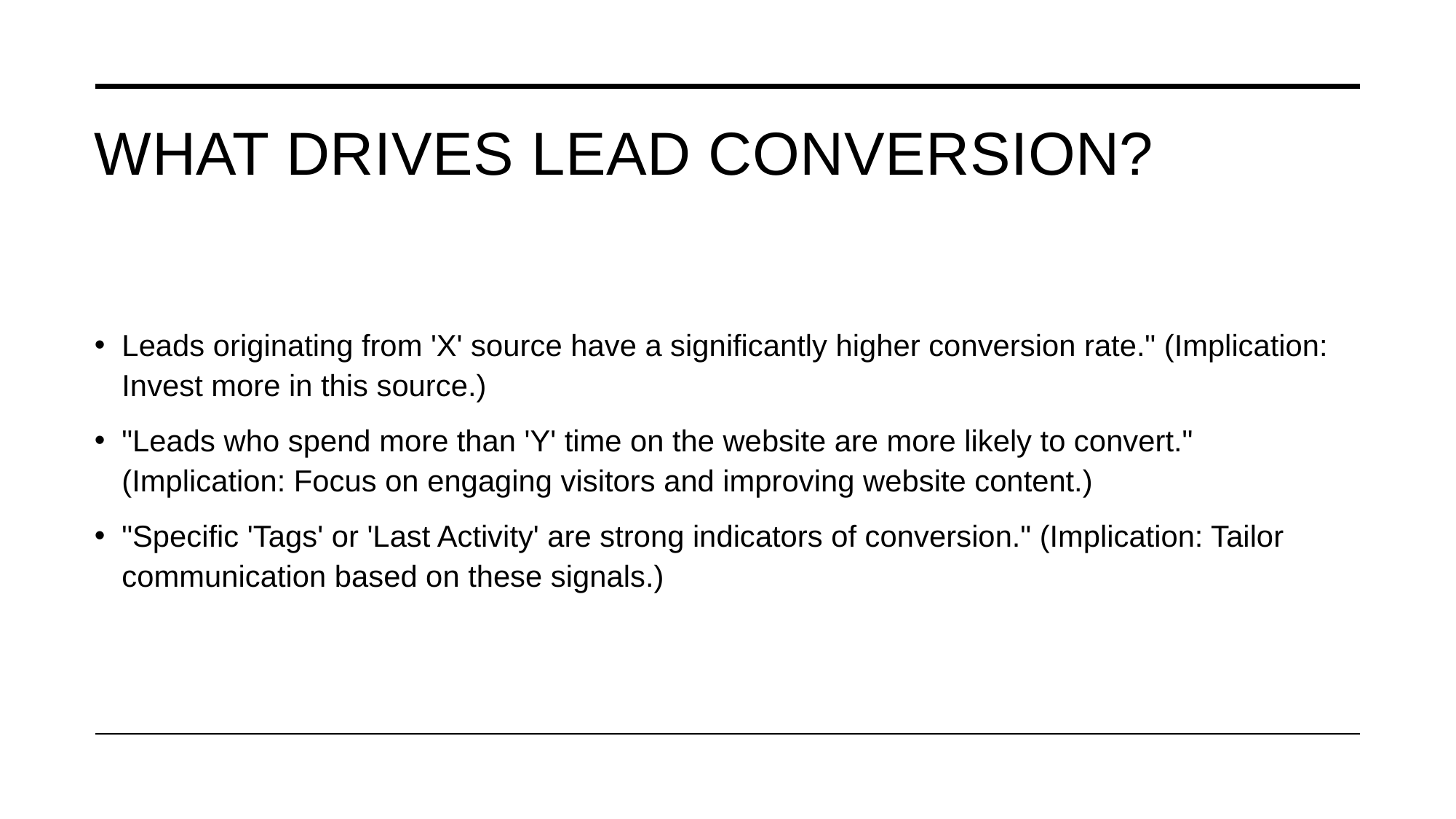

# What Drives Lead Conversion?

Leads originating from 'X' source have a significantly higher conversion rate." (Implication: Invest more in this source.)
"Leads who spend more than 'Y' time on the website are more likely to convert." (Implication: Focus on engaging visitors and improving website content.)
"Specific 'Tags' or 'Last Activity' are strong indicators of conversion." (Implication: Tailor communication based on these signals.)